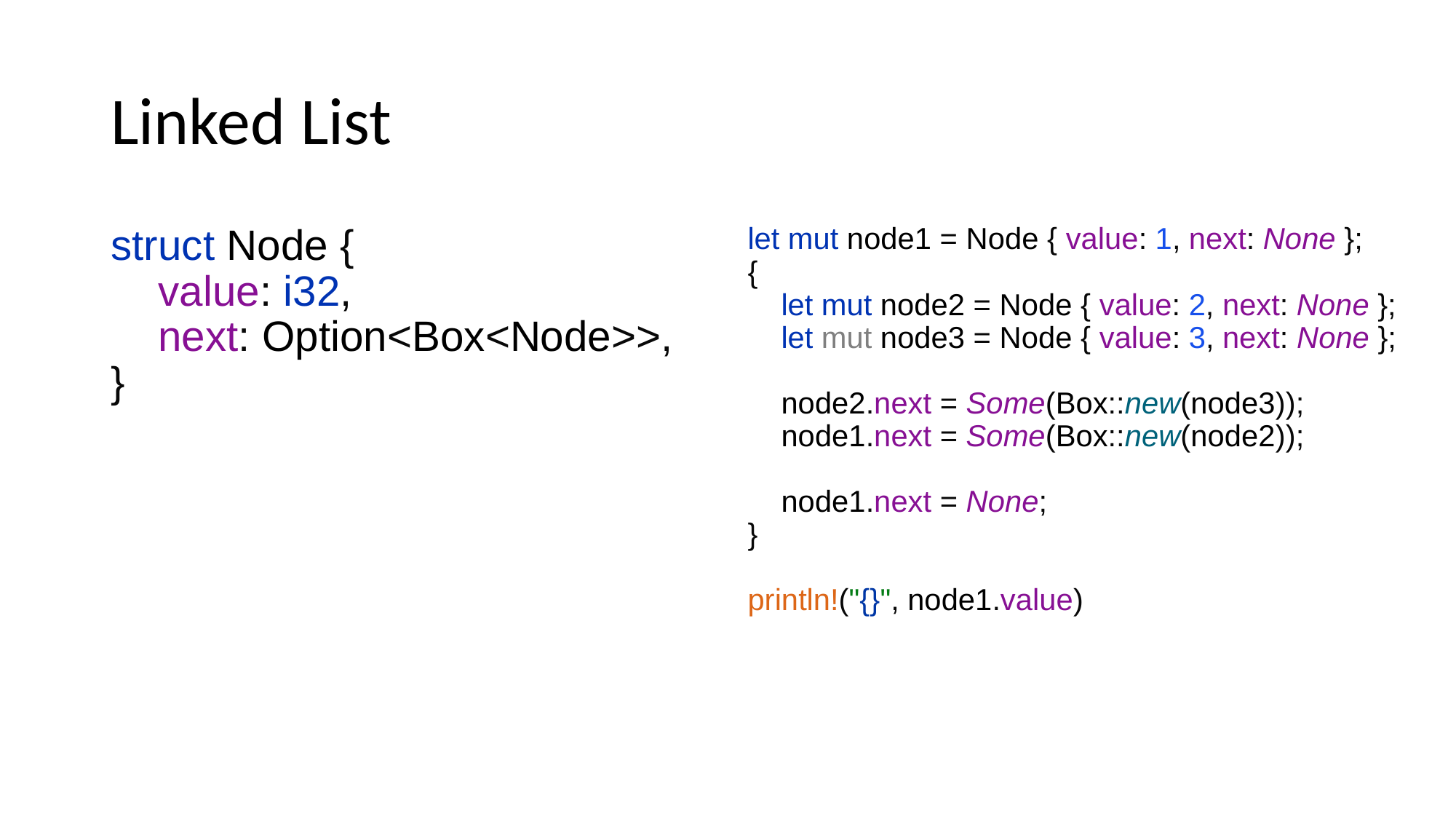

# Linked List
struct Node {
    value: i32,
    next: Option<Box<Node>>,
}
let mut node1 = Node { value: 1, next: None };
{
    let mut node2 = Node { value: 2, next: None };
    let mut node3 = Node { value: 3, next: None };
    node2.next = Some(Box::new(node3));
    node1.next = Some(Box::new(node2));
    node1.next = None;
}
println!("{}", node1.value)